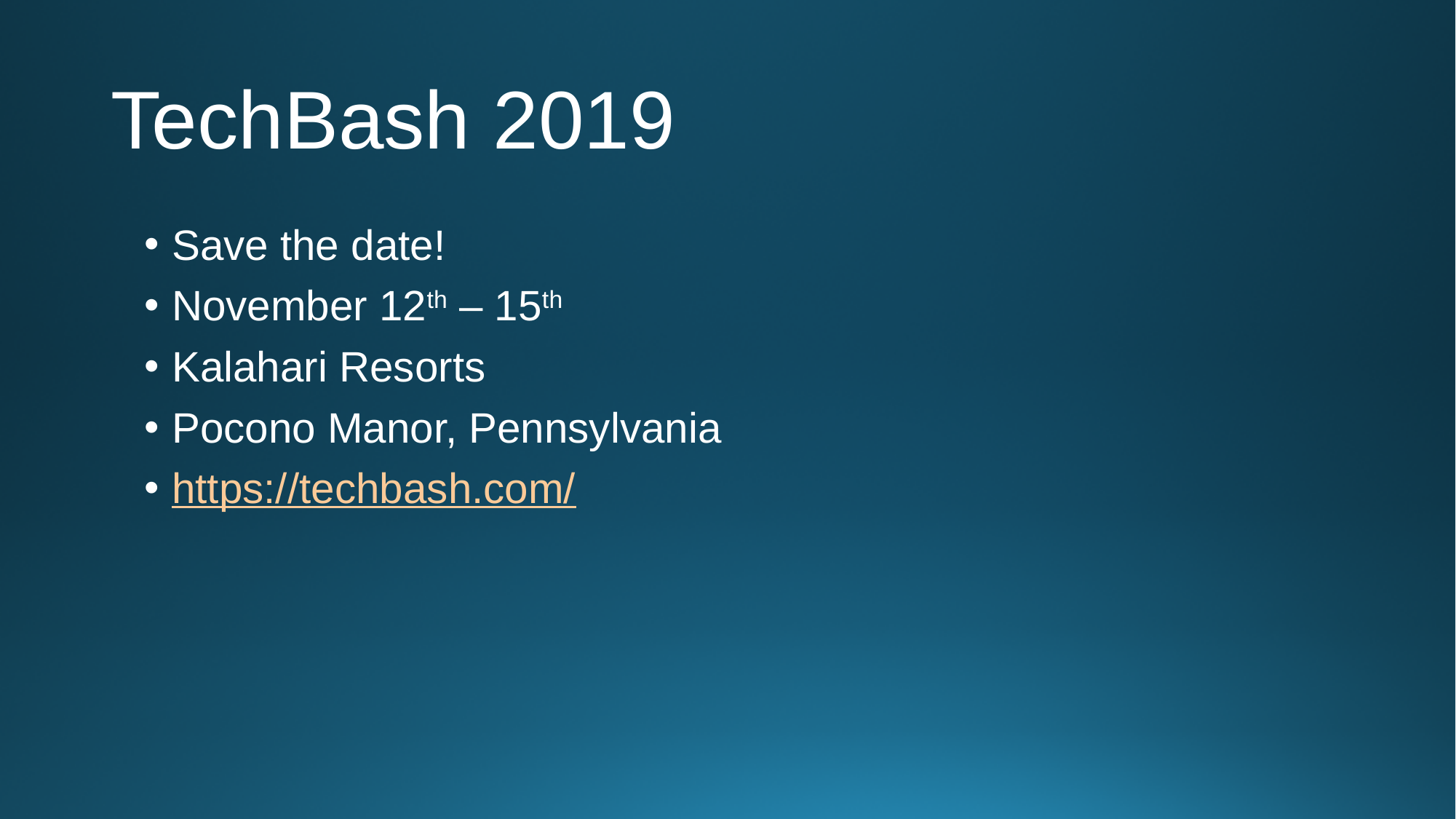

# TechBash 2019
Save the date!
November 12th – 15th
Kalahari Resorts
Pocono Manor, Pennsylvania
https://techbash.com/